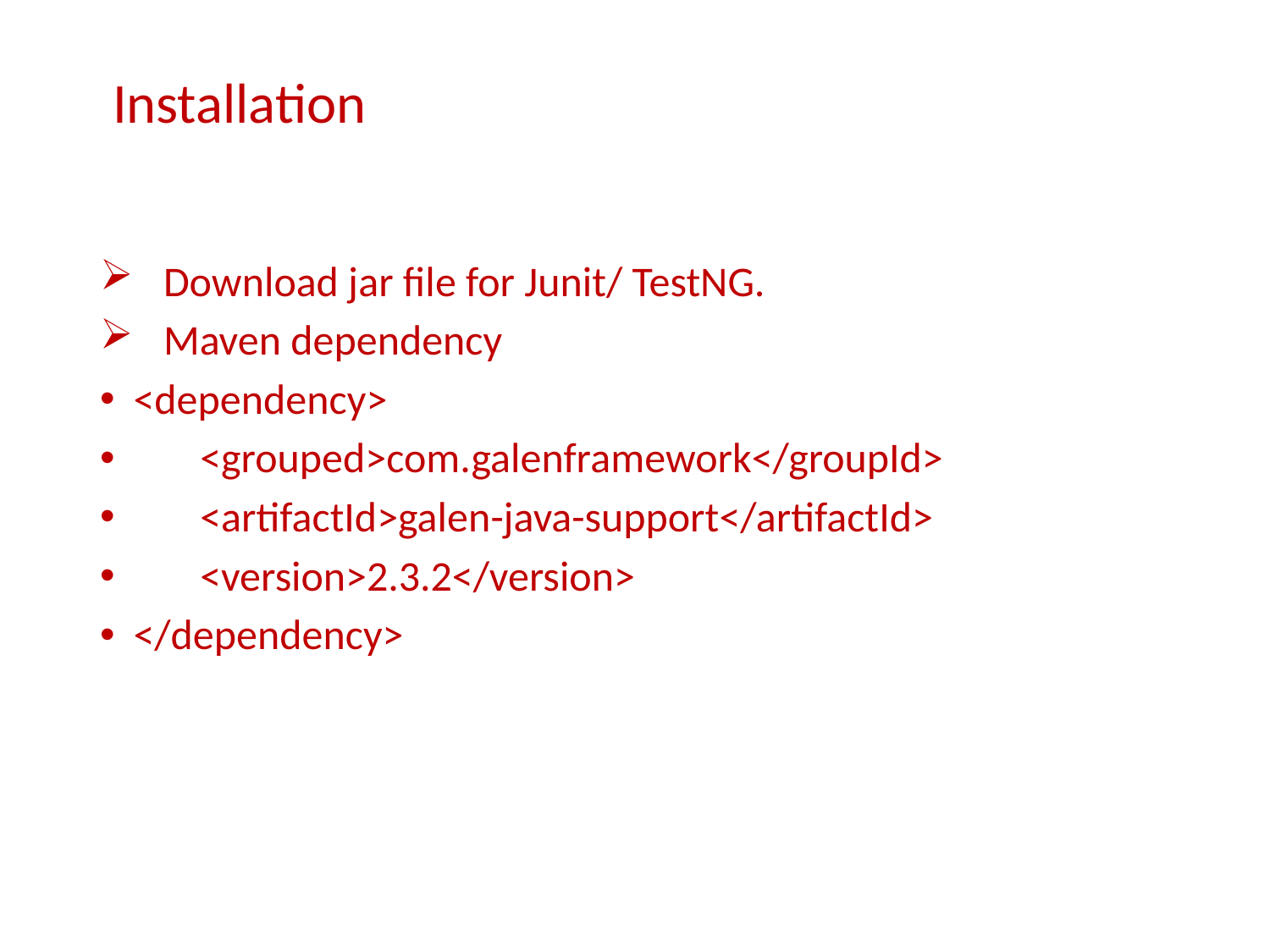

# Installation
Download jar file for Junit/ TestNG.
Maven dependency
 <dependency>
        <grouped>com.galenframework</groupId>
        <artifactId>galen-java-support</artifactId>
        <version>2.3.2</version>
 </dependency>